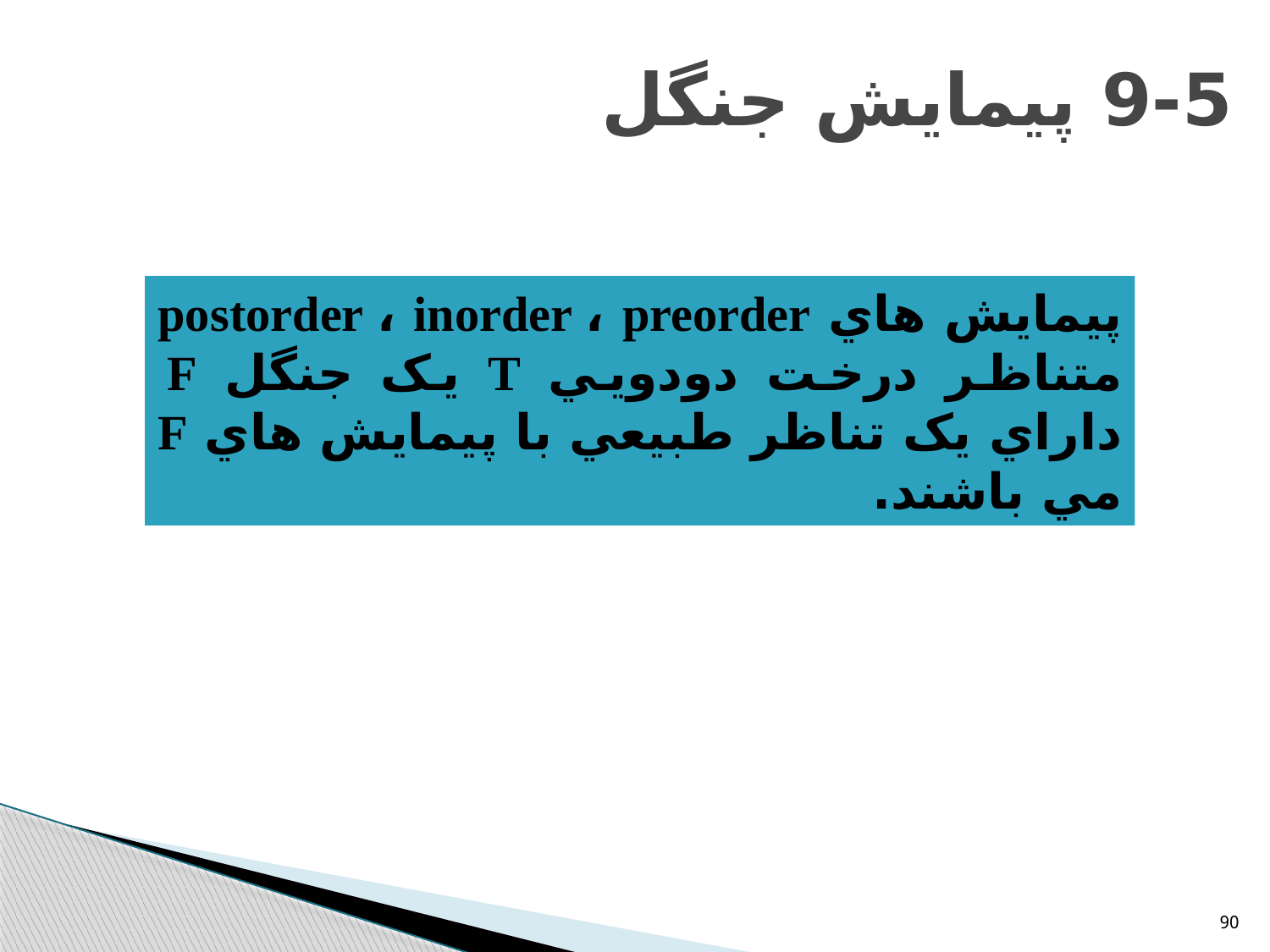

# 9-5 پيمايش جنگل
پيمايش هاي postorder ، inorder ، preorder متناظر درخت دودويي T يک جنگل F داراي يک تناظر طبيعي با پيمايش هاي F مي باشند.
90